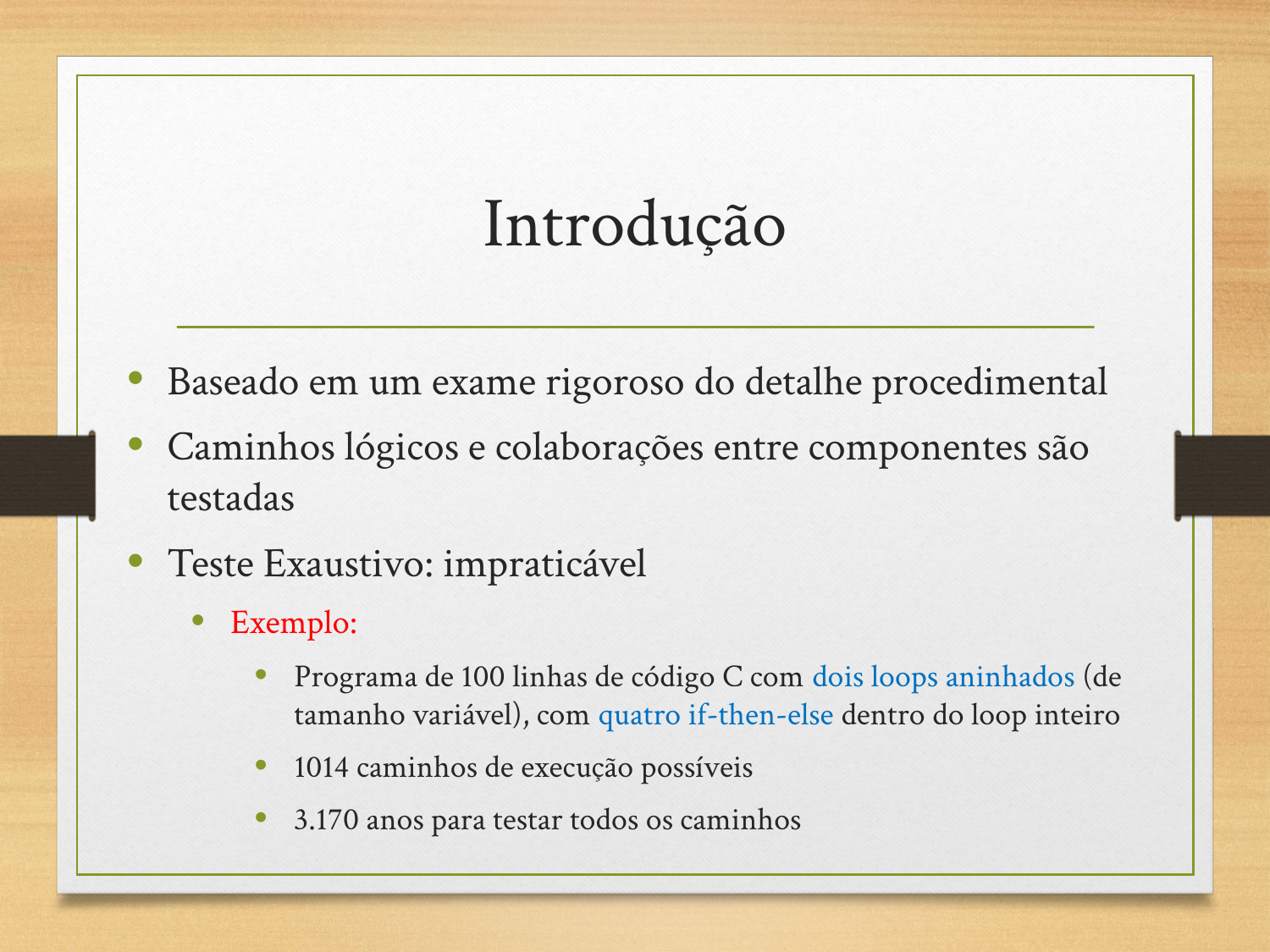

# Introdução
Baseado em um exame rigoroso do detalhe procedimental
Caminhos lógicos e colaborações entre componentes são testadas
Teste Exaustivo: impraticável
Exemplo:
Programa de 100 linhas de código C com dois loops aninhados (de tamanho variável), com quatro if-then-else dentro do loop inteiro
1014 caminhos de execução possíveis
3.170 anos para testar todos os caminhos